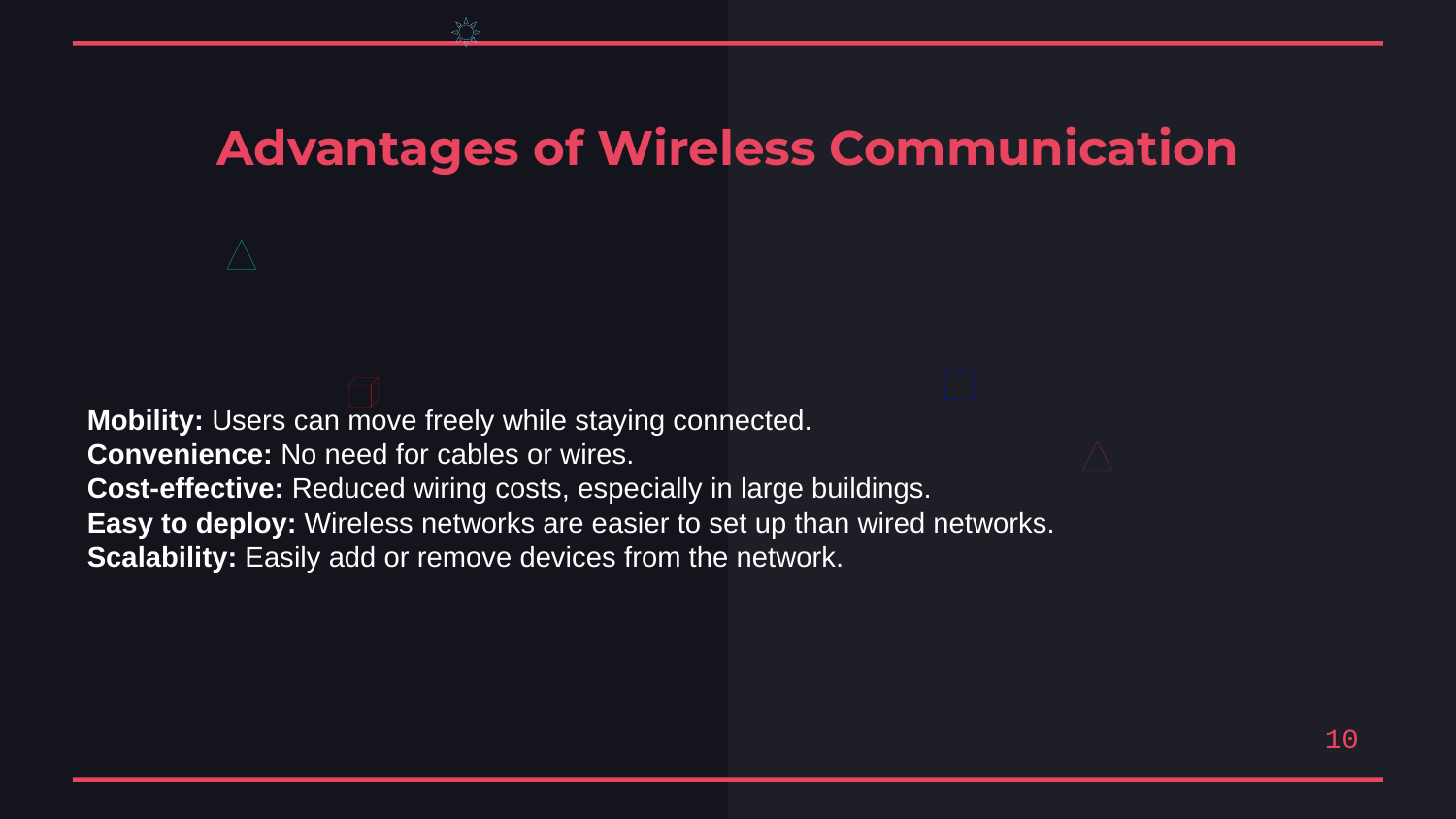

Advantages of Wireless Communication

Mobility: Users can move freely while staying connected.
Convenience: No need for cables or wires.
Cost-effective: Reduced wiring costs, especially in large buildings.
Easy to deploy: Wireless networks are easier to set up than wired networks.
Scalability: Easily add or remove devices from the network.

10